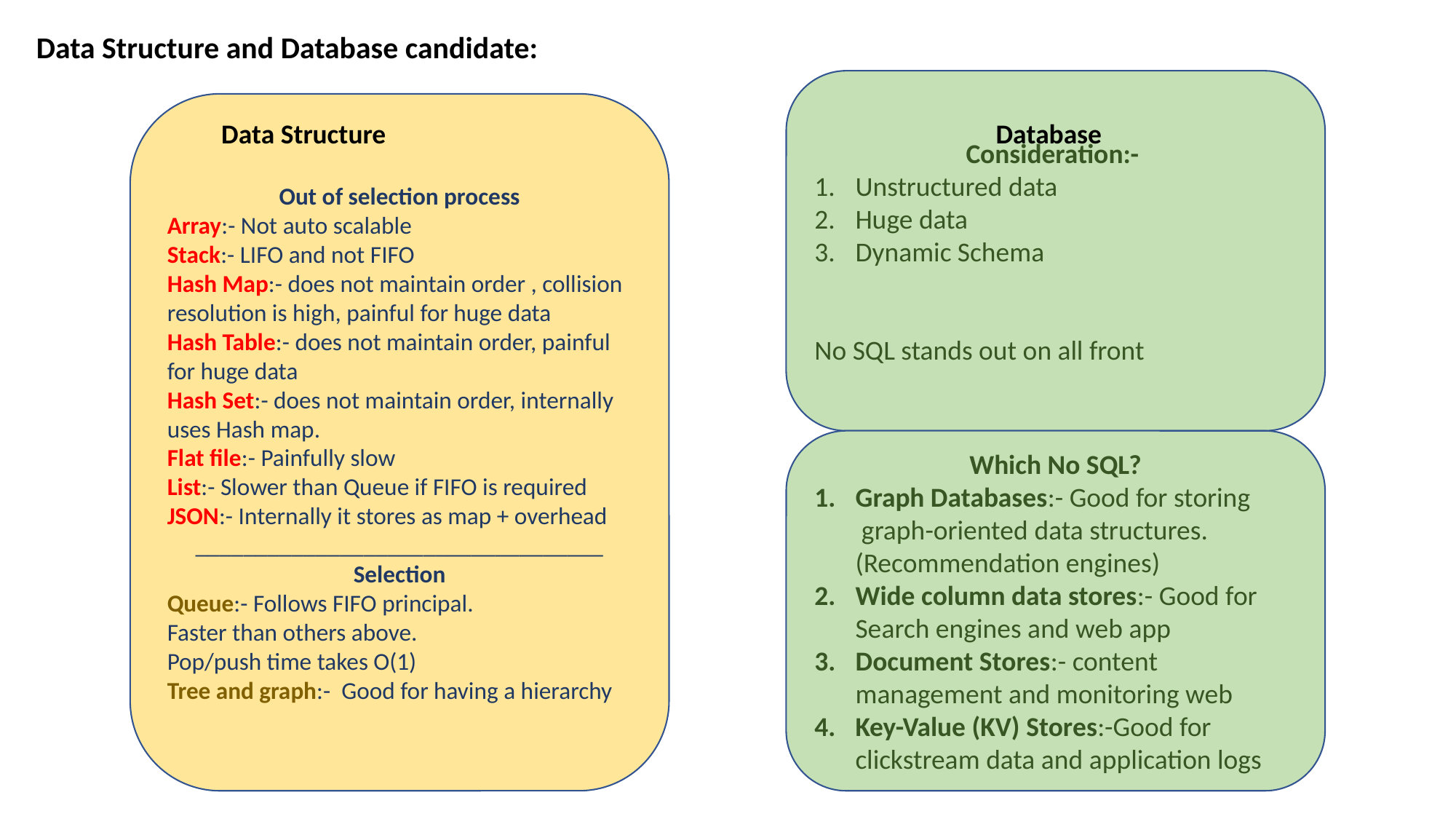

Data Structure and Database candidate:
Consideration:-
Unstructured data
Huge data
Dynamic Schema

No SQL stands out on all front
Out of selection process
Array:- Not auto scalable
Stack:- LIFO and not FIFO
Hash Map:- does not maintain order , collision resolution is high, painful for huge data
Hash Table:- does not maintain order, painful for huge data
Hash Set:- does not maintain order, internally uses Hash map.
Flat file:- Painfully slow
List:- Slower than Queue if FIFO is required
JSON:- Internally it stores as map + overhead
__________________________________
Selection
Queue:- Follows FIFO principal.
Faster than others above.
Pop/push time takes O(1)
Tree and graph:-  Good for having a hierarchy
Data Structure
Database
Which No SQL?
Graph Databases:- Good for storing  graph-oriented data structures.(Recommendation engines)
Wide column data stores:- Good for Search engines and web app
Document Stores:- content management and monitoring web
Key-Value (KV) Stores:-Good for clickstream data and application logs